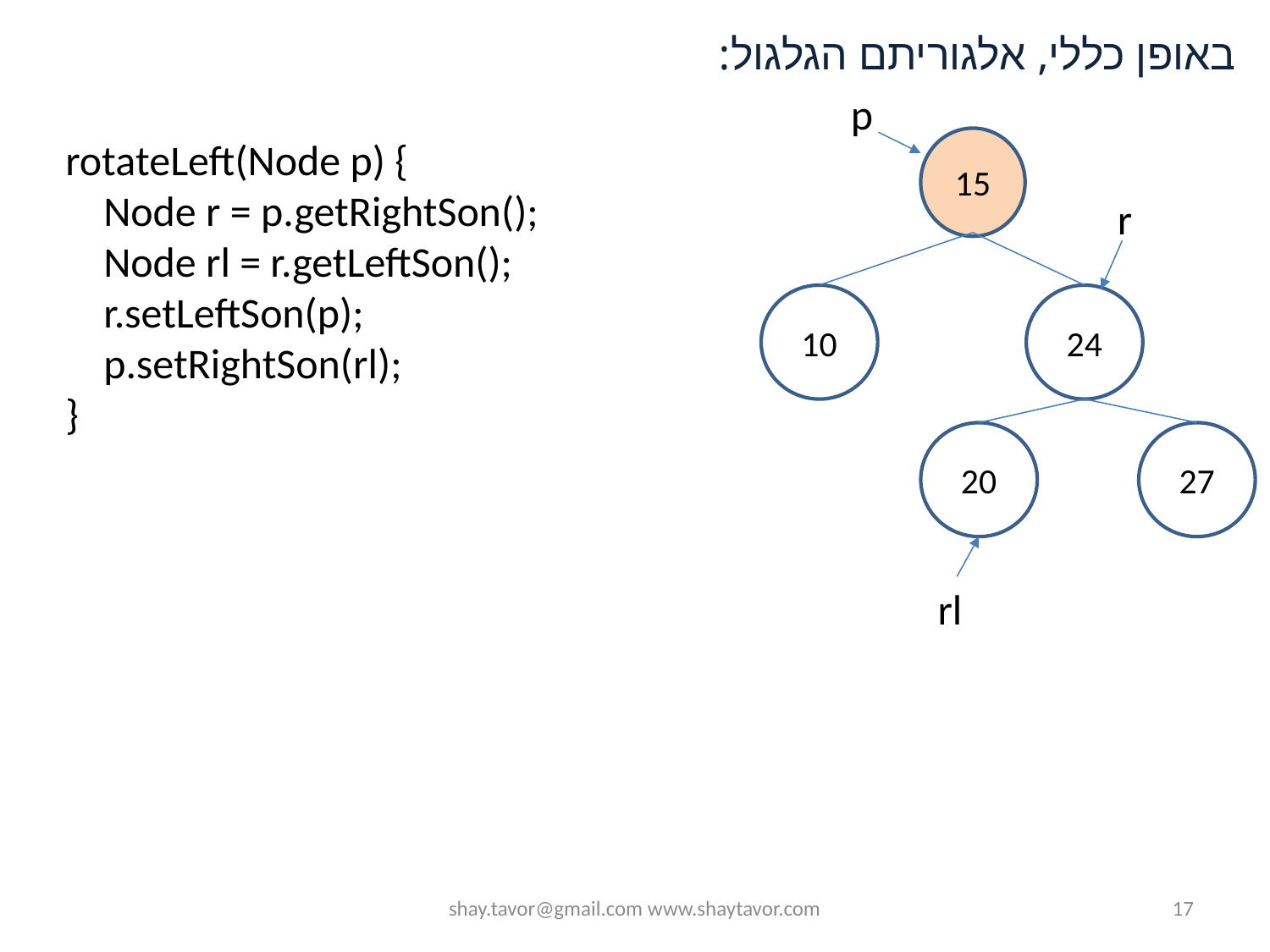

באופן כללי, אלגוריתם הגלגול:
p
rotateLeft(Node p) {
    Node r = p.getRightSon();
    Node rl = r.getLeftSon();
    r.setLeftSon(p);
    p.setRightSon(rl);
}
15
r
10
24
20
27
rl
shay.tavor@gmail.com www.shaytavor.com
17